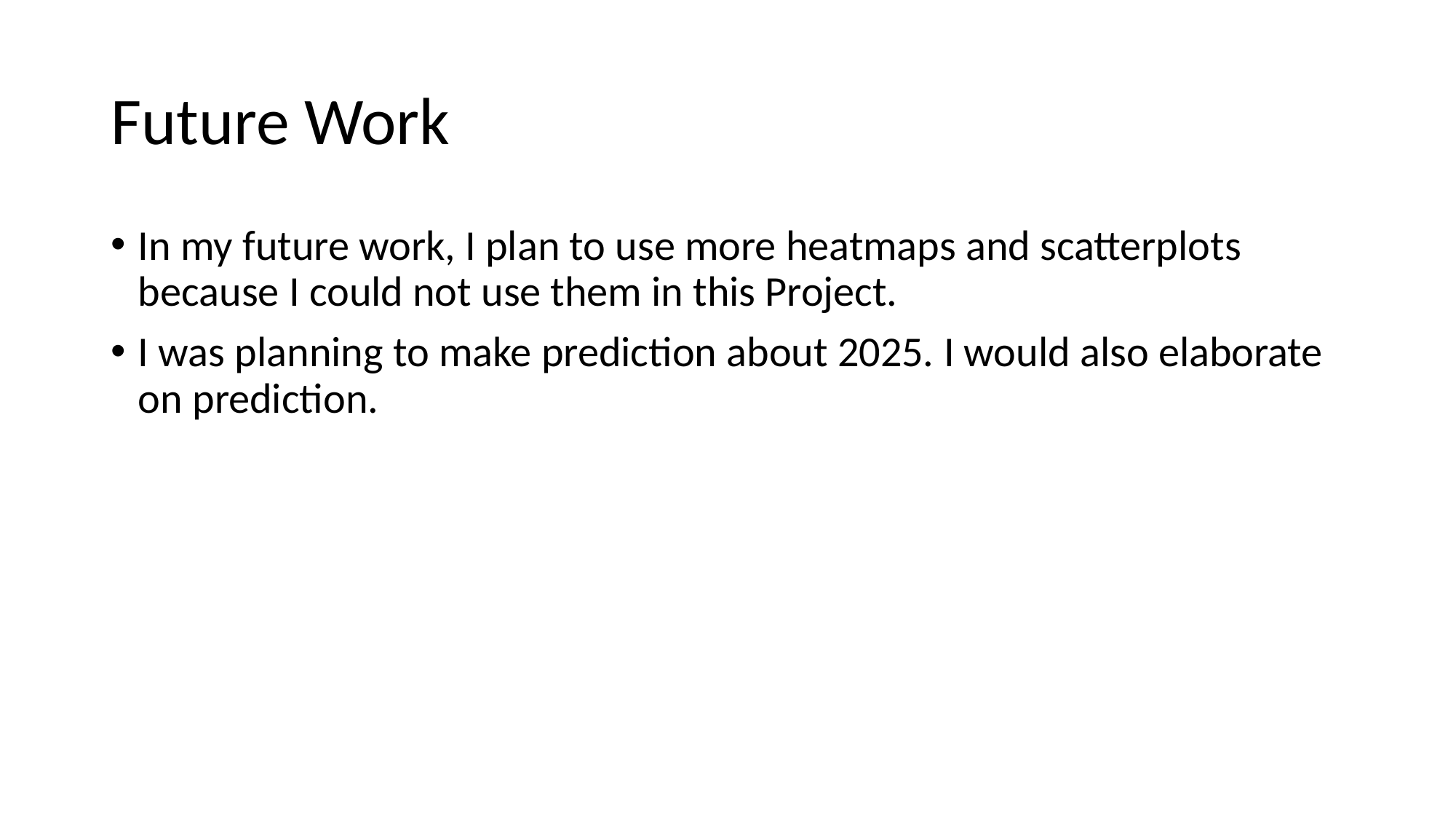

# Future Work
In my future work, I plan to use more heatmaps and scatterplots because I could not use them in this Project.
I was planning to make prediction about 2025. I would also elaborate on prediction.